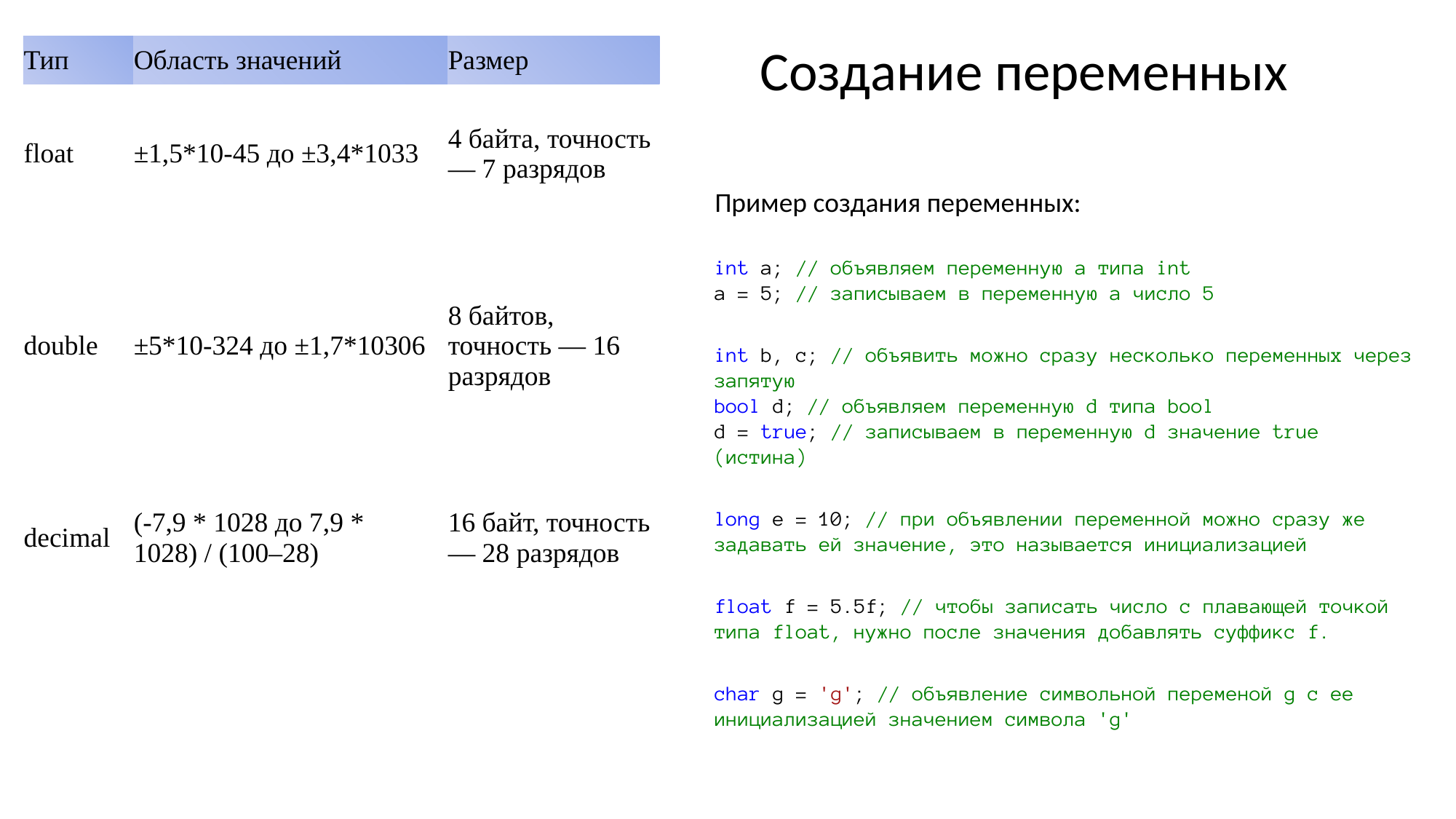

# Создание переменных
| Тип | Область значений | Размер |
| --- | --- | --- |
| float | ±1,5\*10-45 до ±3,4\*1033 | 4 байта, точность — 7 разрядов |
|  |  |  |
| double | ±5\*10-324 до ±1,7\*10306 | 8 байтов, точность — 16 разрядов |
|  |  |  |
| decimal | (-7,9 \* 1028 до 7,9 \* 1028) / (100–28) | 16 байт, точность — 28 разрядов |
Пример создания переменных:

int a; // объявляем переменную a типа int
a = 5; // записываем в переменную a число 5

int b, c; // объявить можно сразу несколько переменных через запятую
bool d; // объявляем переменную d типа bool
d = true; // записываем в переменную d значение true (истина)

long e = 10; // при объявлении переменной можно сразу же задавать ей значение, это называется инициализацией

float f = 5.5f; // чтобы записать число с плавающей точкой типа float, нужно после значения добавлять суффикс f.

char g = 'g'; // объявление символьной переменой g с ее инициализацией значением символа 'g'